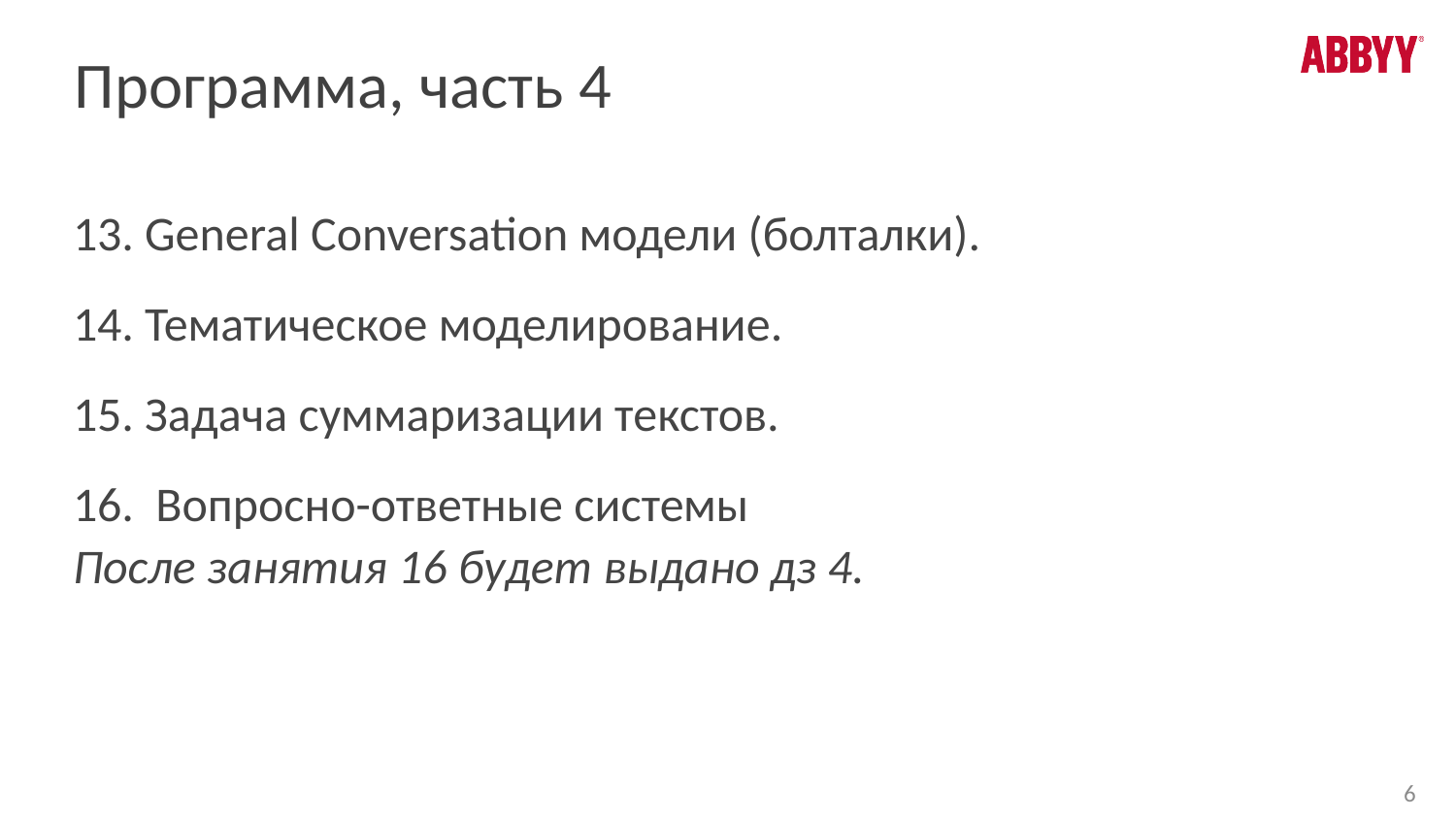

# Программа, часть 4
13. General Conversation модели (болталки).
14. Тематическое моделирование.
15. Задача суммаризации текстов.
16.  Вопросно-ответные системы
После занятия 16 будет выдано дз 4.

6